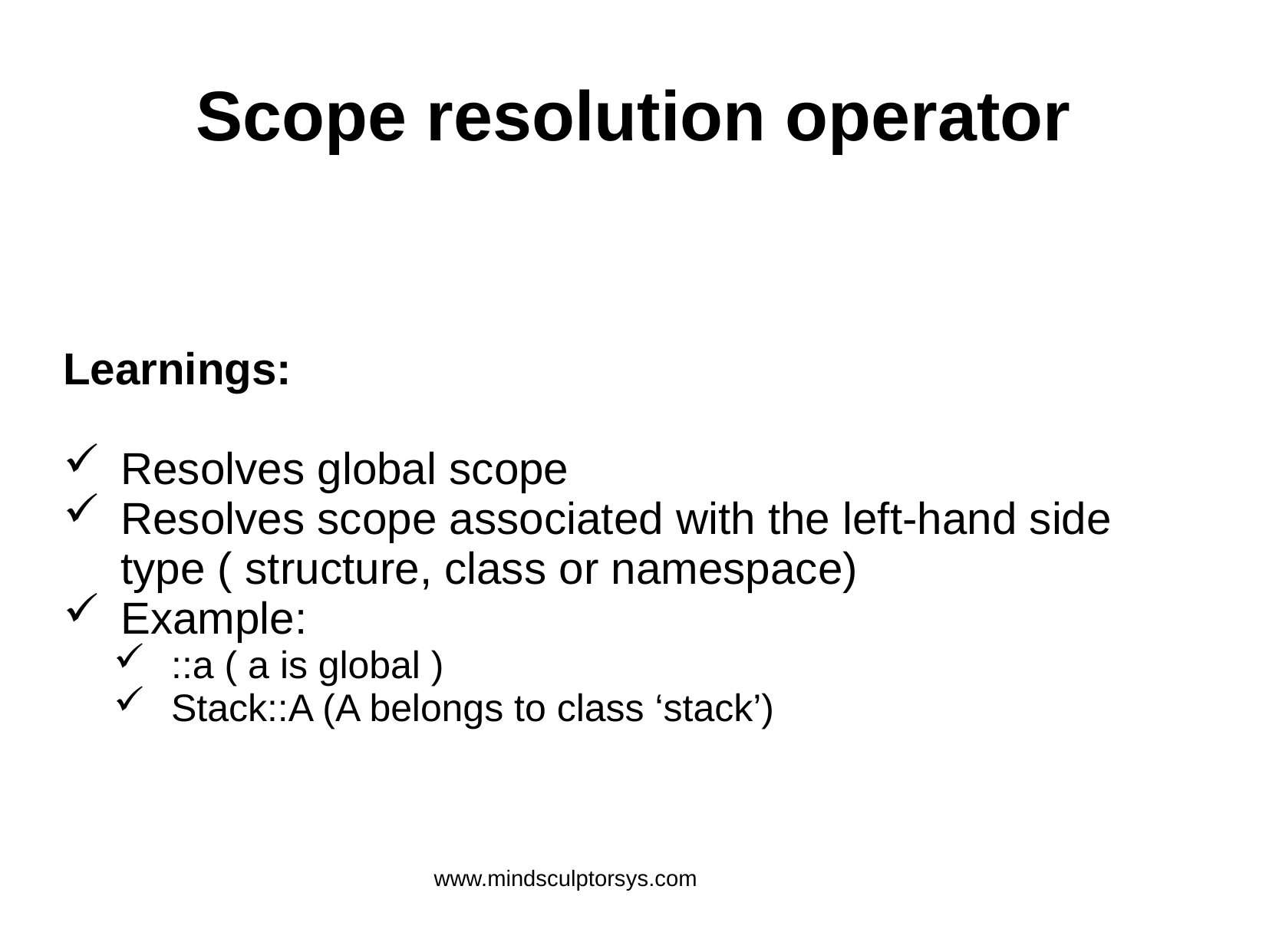

# Scope resolution operator

Learnings:

Resolves global scope
Resolves scope associated with the left-hand side type ( structure, class or namespace)
Example:
::a ( a is global )
Stack::A (A belongs to class ‘stack’)

www.mindsculptorsys.com